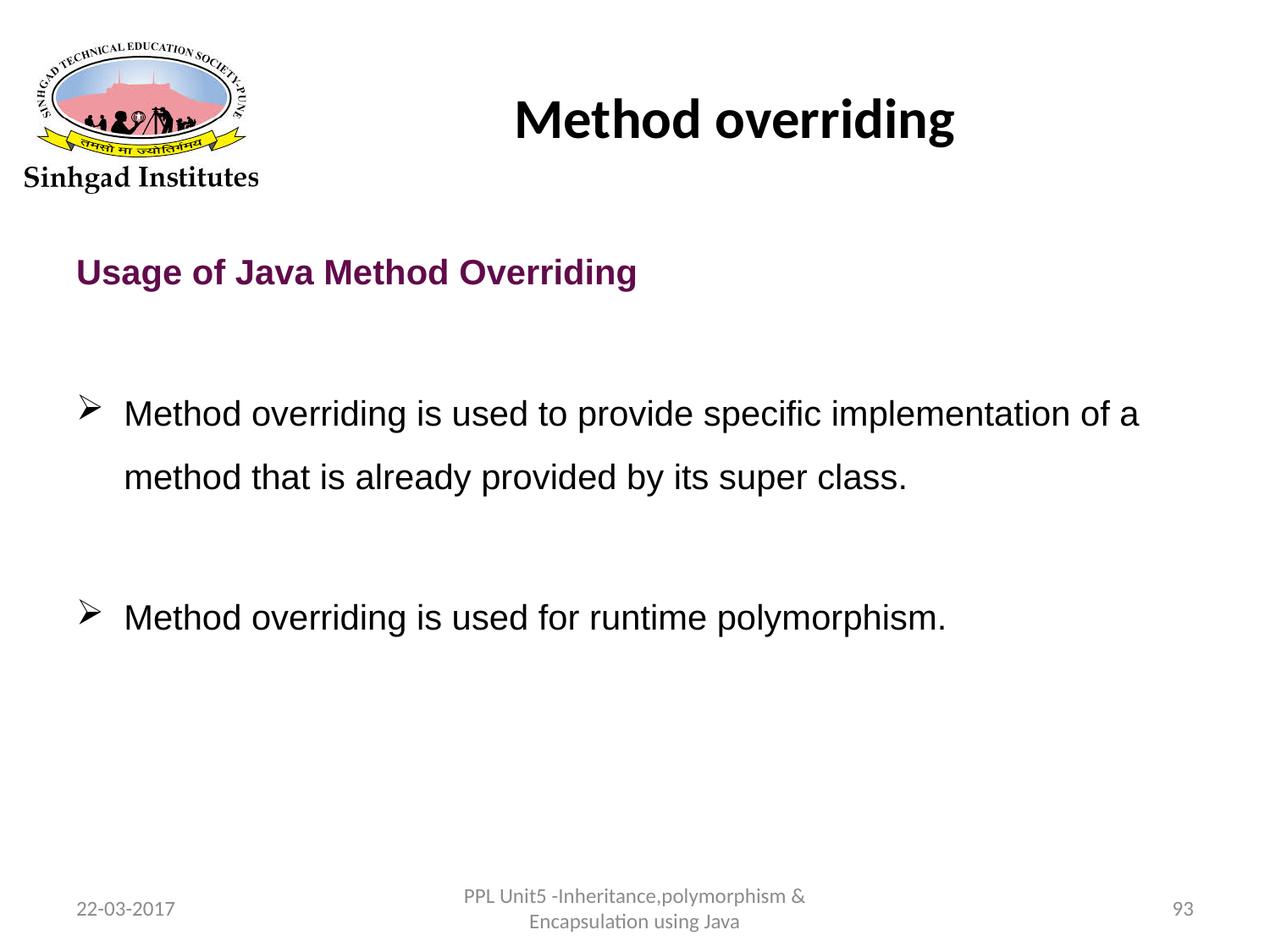

# Method overriding
Usage of Java Method Overriding

Method overriding is used to provide specific implementation of a method that is already provided by its super class.

Method overriding is used for runtime polymorphism.

22-03-2017
PPL Unit5 -Inheritance,polymorphism & Encapsulation using Java
93